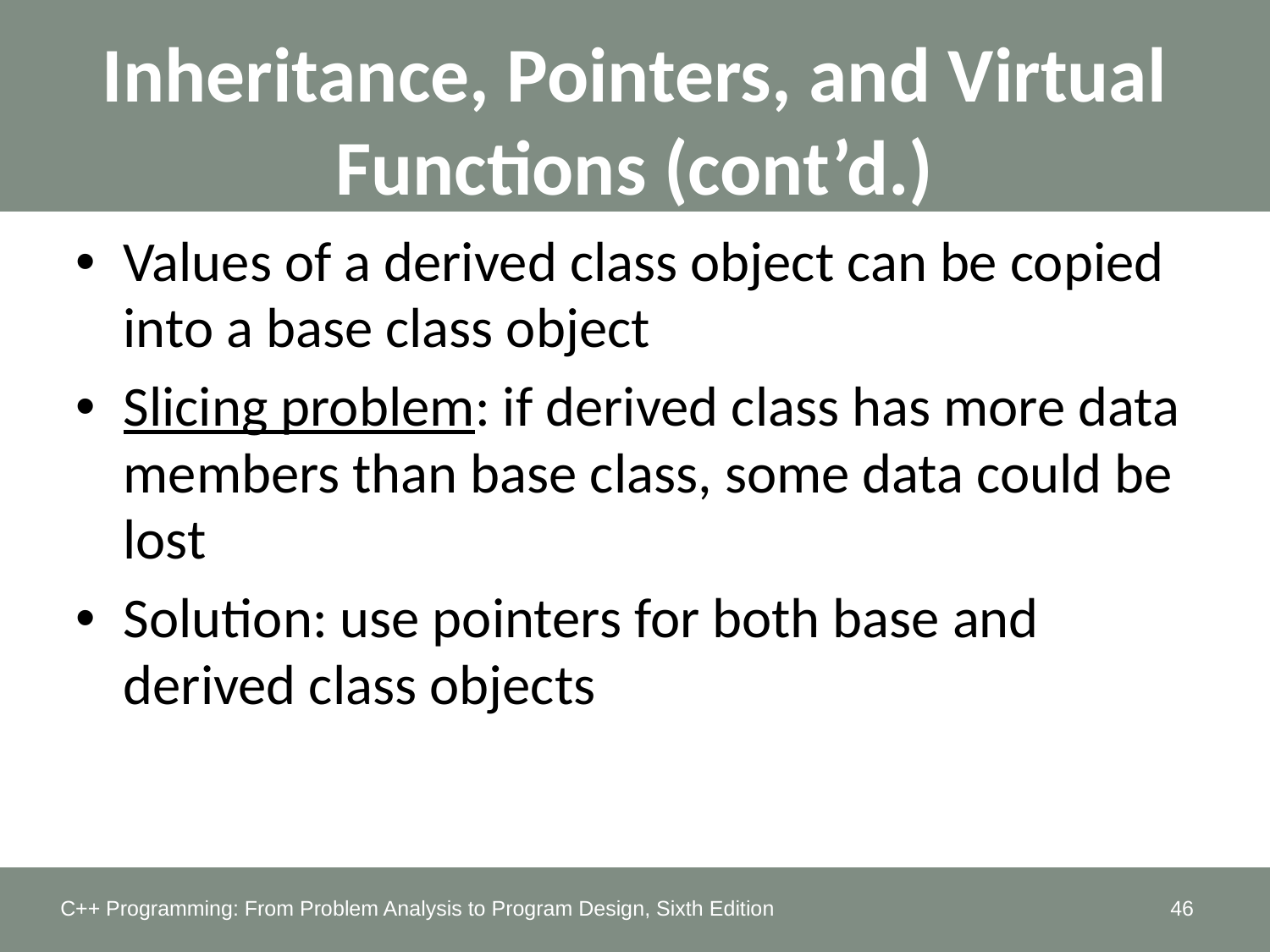

Inheritance, Pointers, and Virtual Functions (cont’d.)
Values of a derived class object can be copied into a base class object
Slicing problem: if derived class has more data members than base class, some data could be lost
Solution: use pointers for both base and derived class objects
C++ Programming: From Problem Analysis to Program Design, Sixth Edition
46